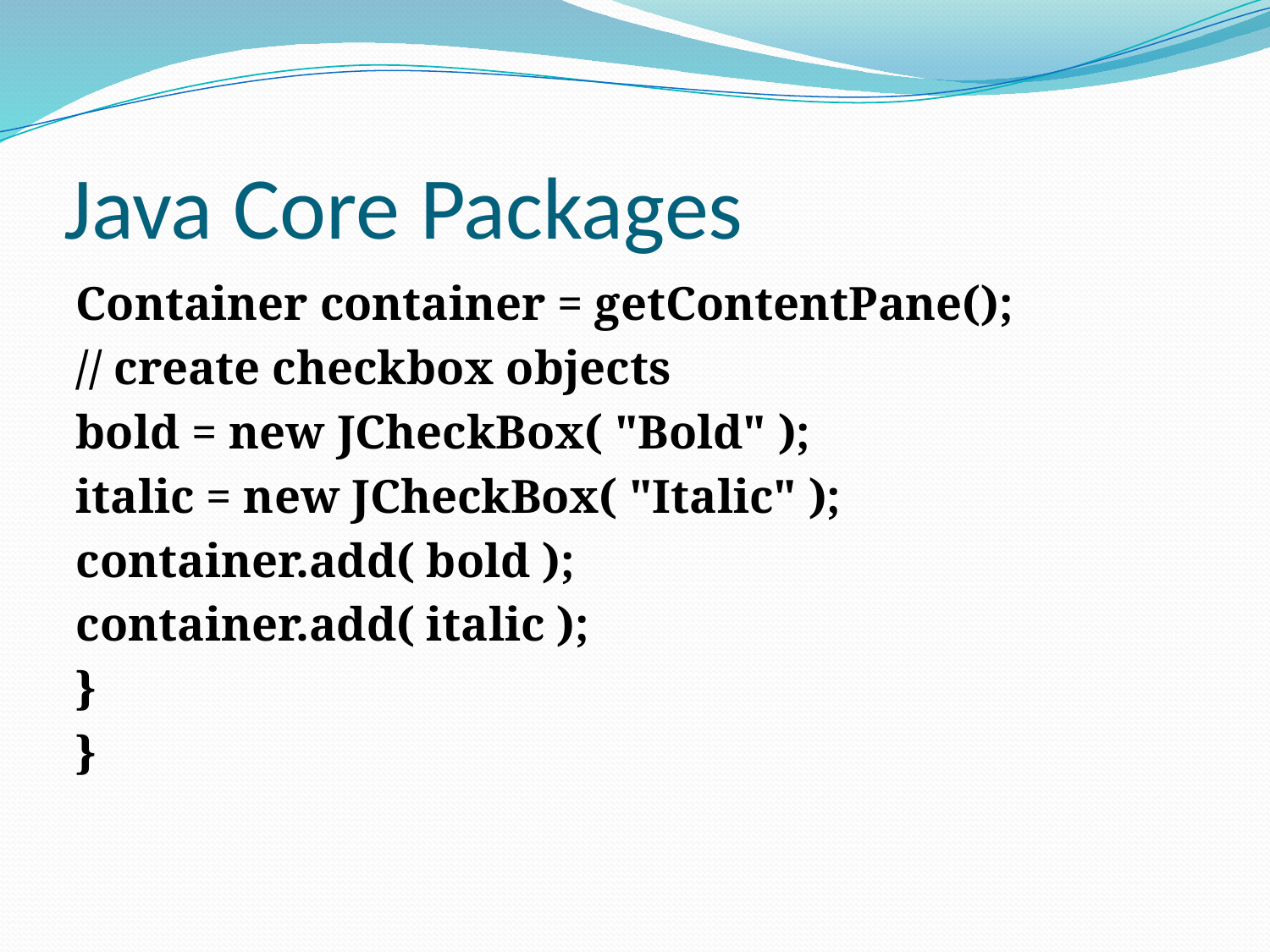

# Java Core Packages
Container container = getContentPane();
// create checkbox objects
bold = new JCheckBox( "Bold" );
italic = new JCheckBox( "Italic" );
container.add( bold );
container.add( italic );
}
}